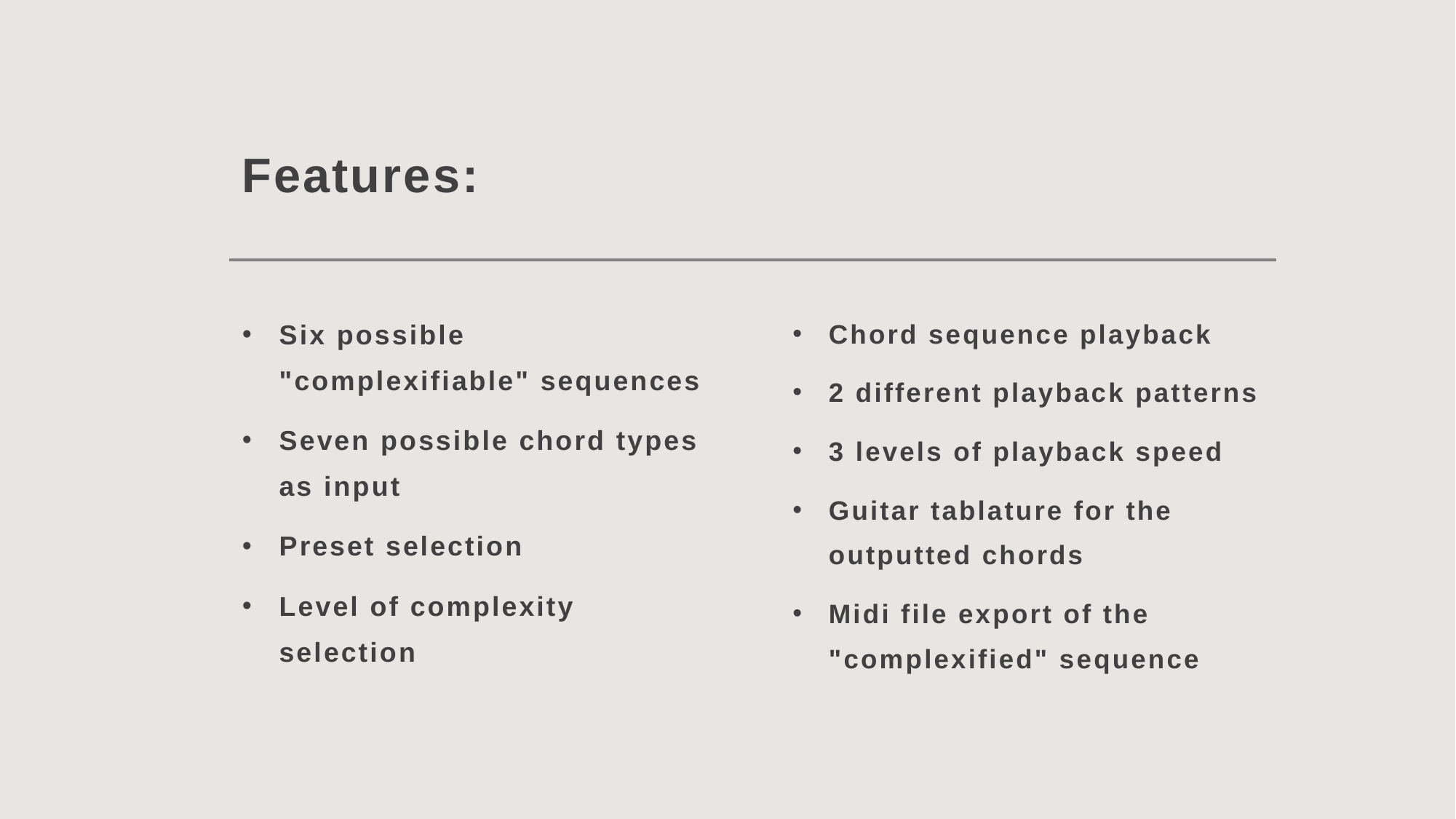

# Features:
Six possible "complexifiable" sequences
Seven possible chord types as input
Preset selection
Level of complexity selection
Chord sequence playback
2 different playback patterns
3 levels of playback speed
Guitar tablature for the outputted chords
Midi file export of the "complexified" sequence